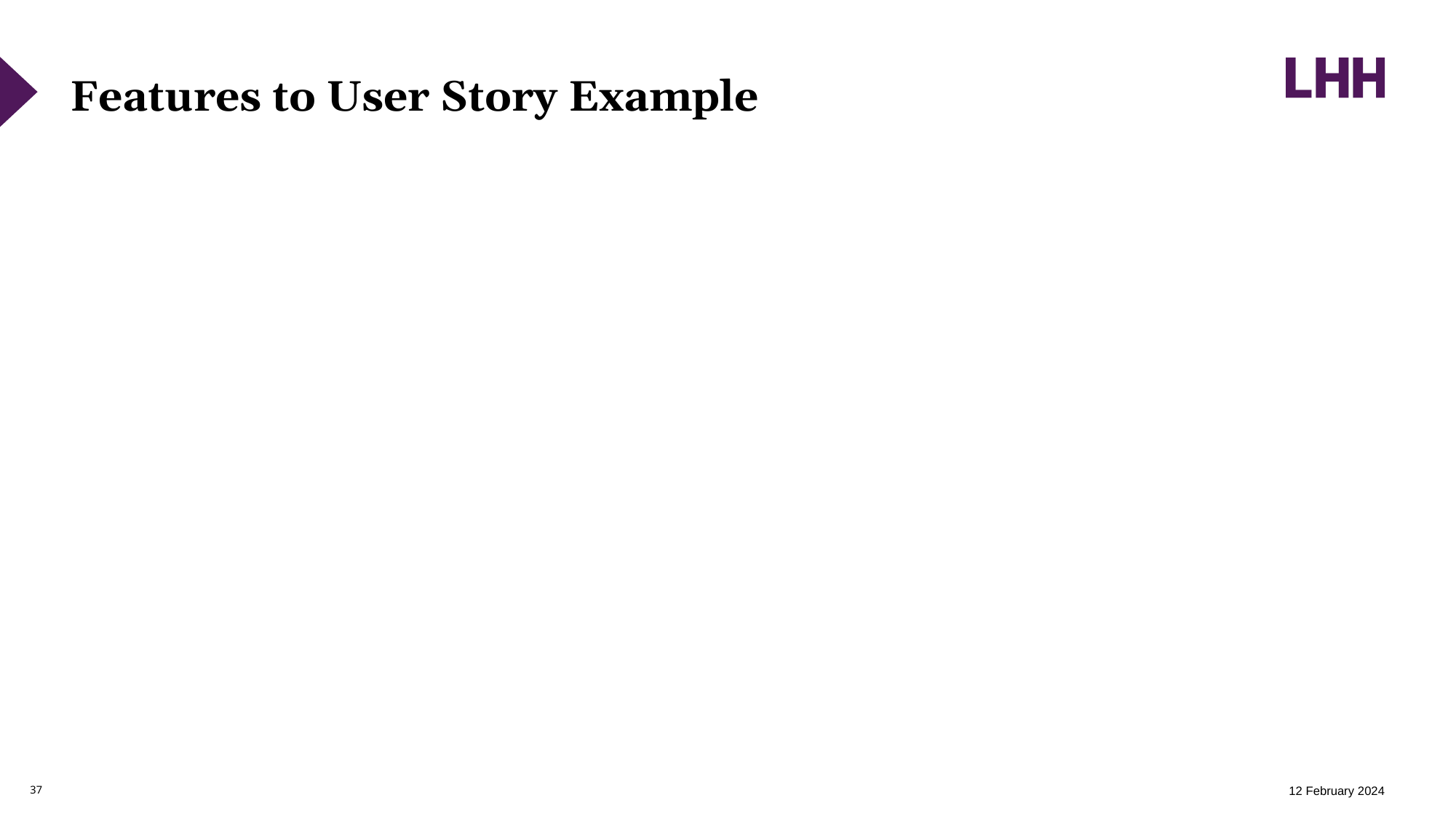

# Features to User Story Example

12 February 2024